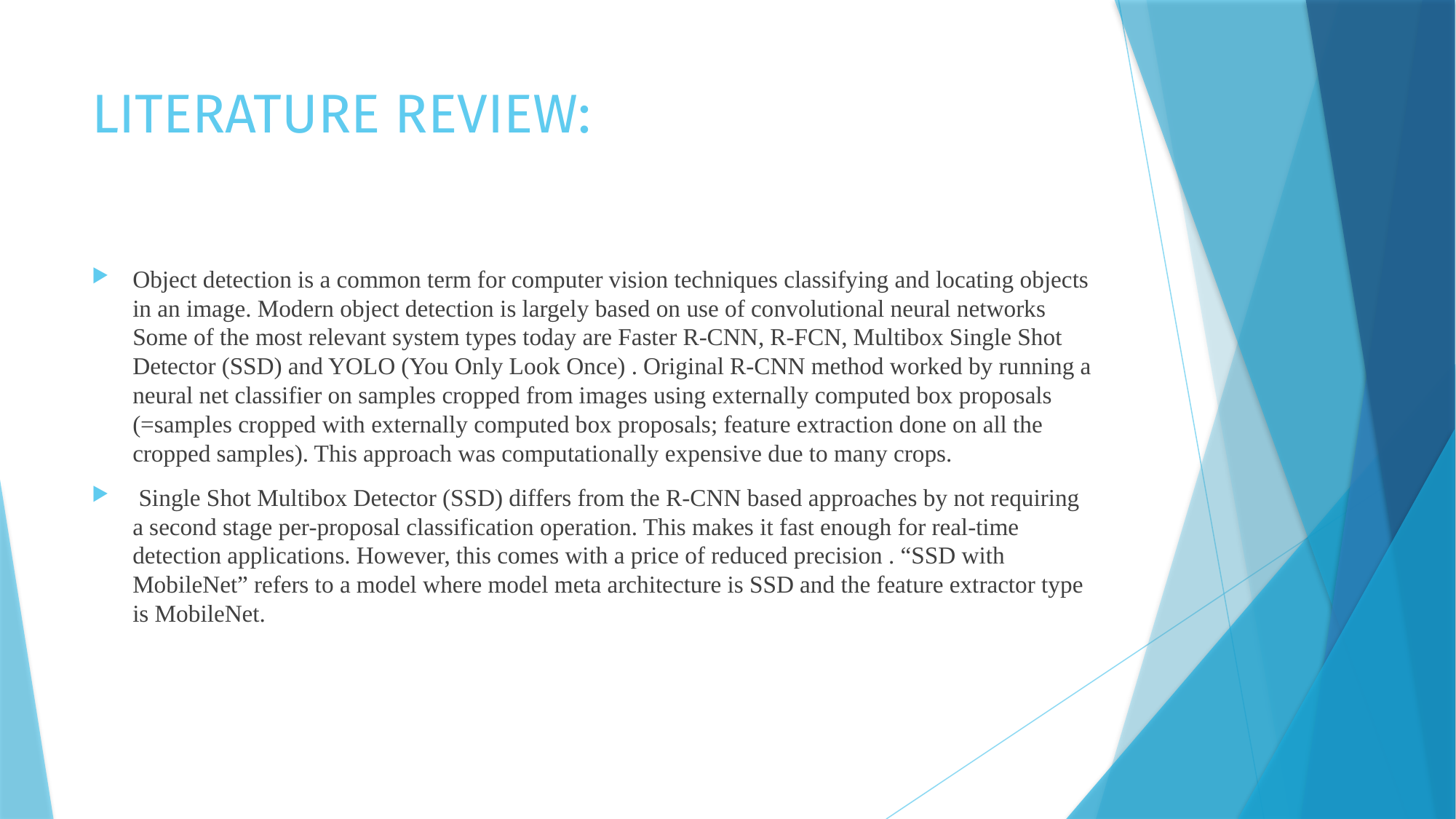

# LITERATURE REVIEW:
Object detection is a common term for computer vision techniques classifying and locating objects in an image. Modern object detection is largely based on use of convolutional neural networks Some of the most relevant system types today are Faster R-CNN, R-FCN, Multibox Single Shot Detector (SSD) and YOLO (You Only Look Once) . Original R-CNN method worked by running a neural net classifier on samples cropped from images using externally computed box proposals (=samples cropped with externally computed box proposals; feature extraction done on all the cropped samples). This approach was computationally expensive due to many crops.
 Single Shot Multibox Detector (SSD) differs from the R-CNN based approaches by not requiring a second stage per-proposal classification operation. This makes it fast enough for real-time detection applications. However, this comes with a price of reduced precision . “SSD with MobileNet” refers to a model where model meta architecture is SSD and the feature extractor type is MobileNet.